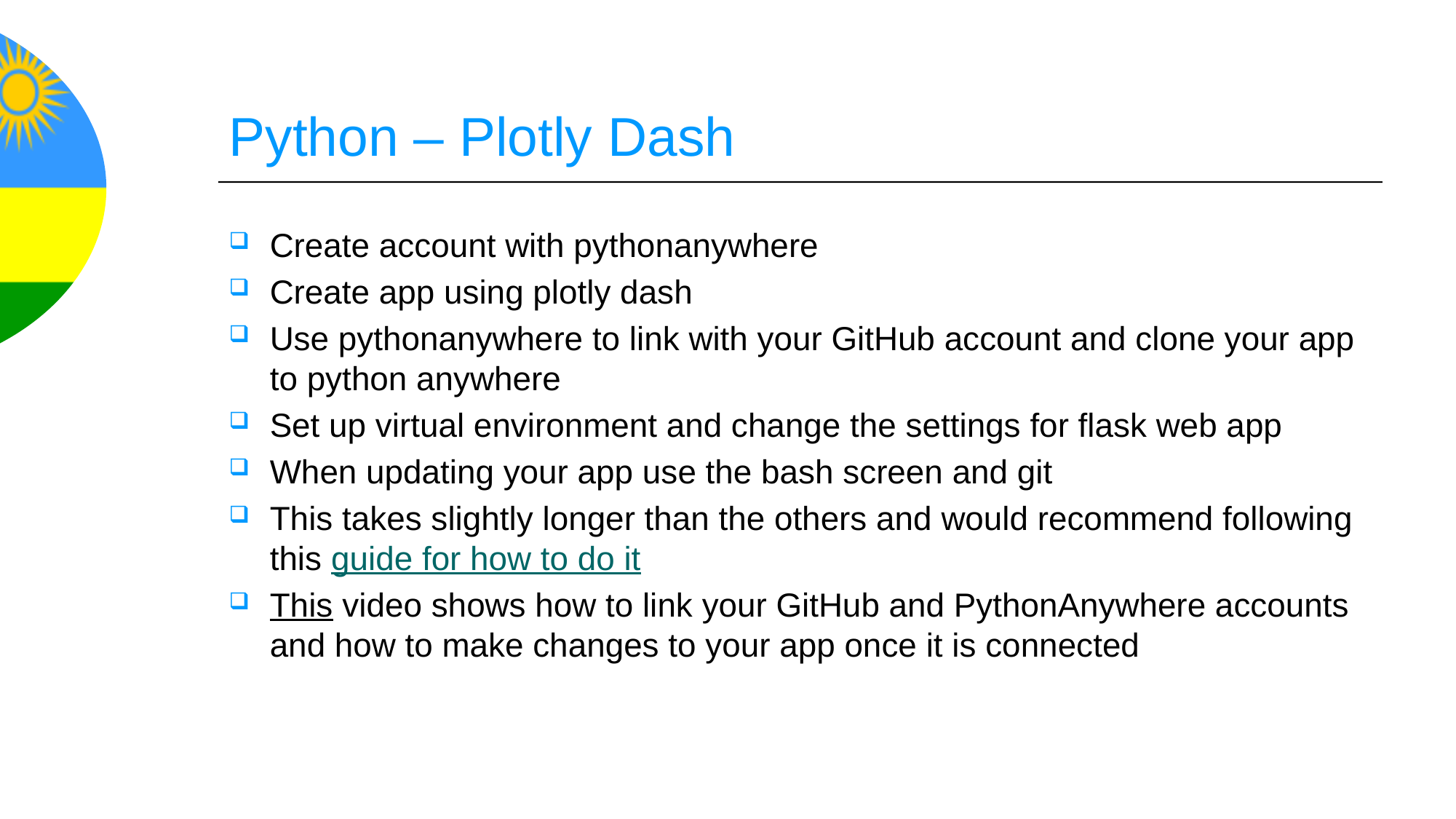

# Python – Plotly Dash
Create account with pythonanywhere
Create app using plotly dash
Use pythonanywhere to link with your GitHub account and clone your app to python anywhere
Set up virtual environment and change the settings for flask web app
When updating your app use the bash screen and git
This takes slightly longer than the others and would recommend following this guide for how to do it
This video shows how to link your GitHub and PythonAnywhere accounts and how to make changes to your app once it is connected